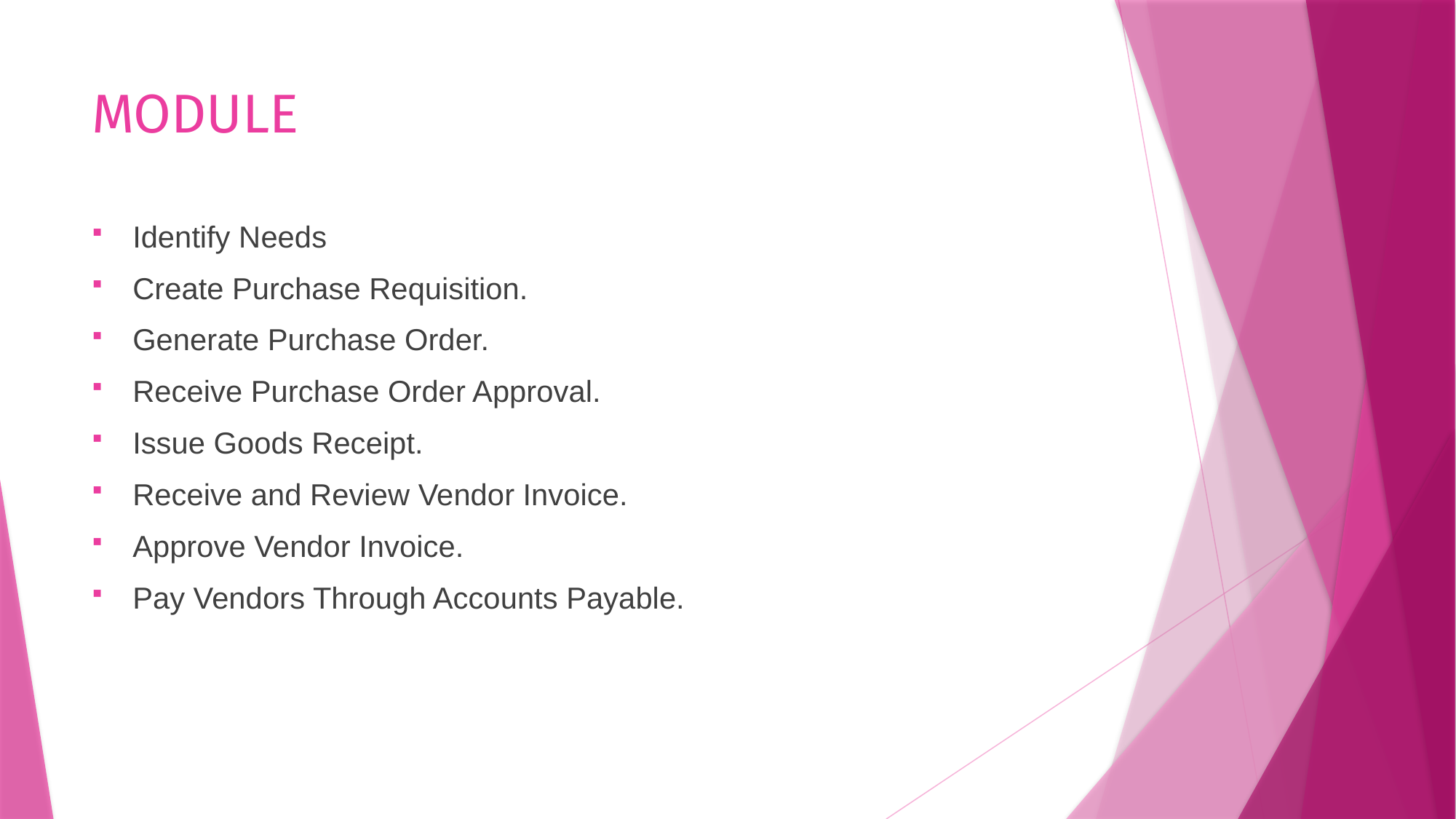

# MODULE
Identify Needs
Create Purchase Requisition.
Generate Purchase Order.
Receive Purchase Order Approval.
Issue Goods Receipt.
Receive and Review Vendor Invoice.
Approve Vendor Invoice.
Pay Vendors Through Accounts Payable.